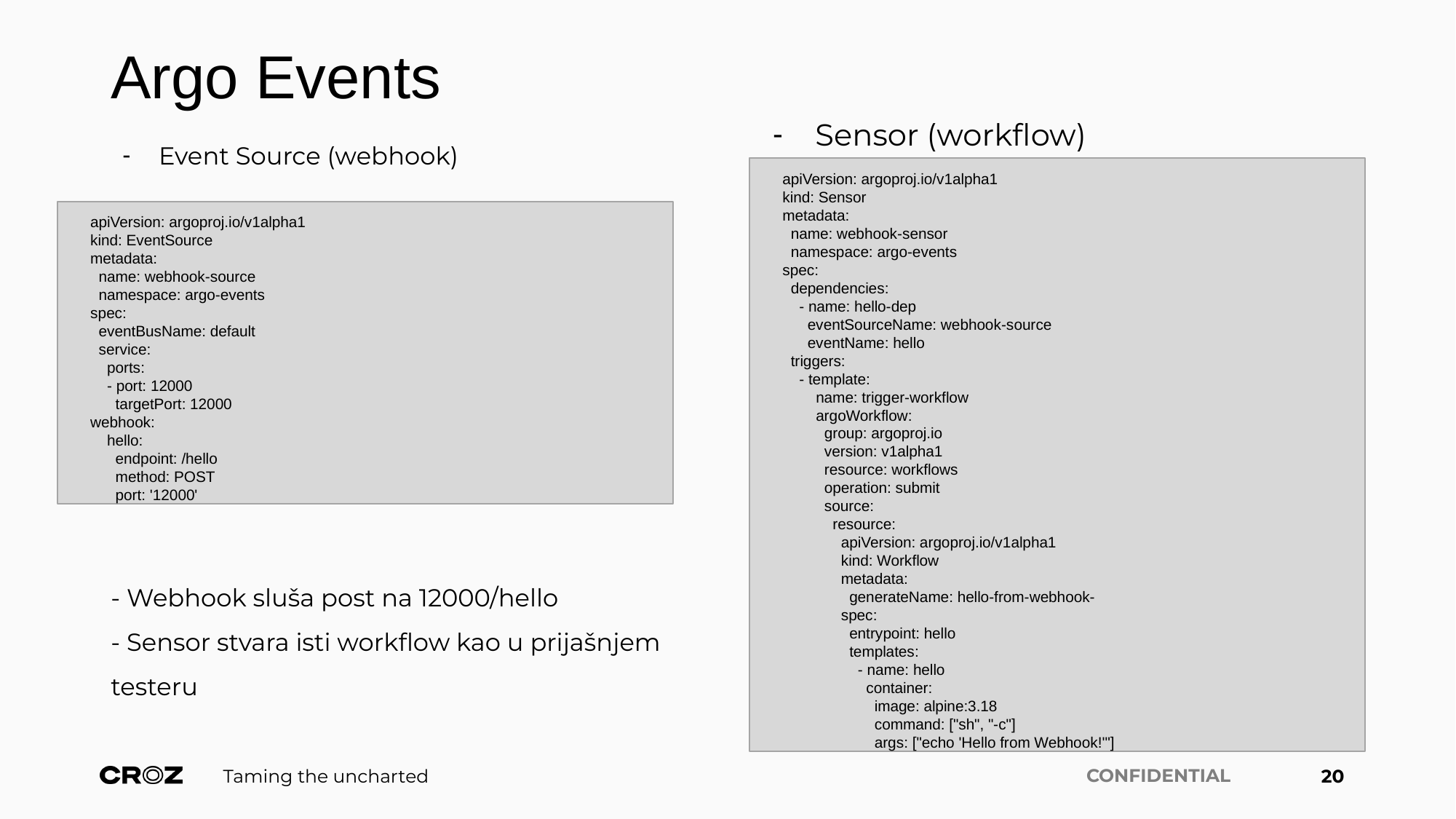

# Argo Events
Sensor (workflow)
Event Source (webhook)

- Webhook sluša post na 12000/hello
- Sensor stvara isti workflow kao u prijašnjem testeru
apiVersion: argoproj.io/v1alpha1
kind: Sensor
metadata:
  name: webhook-sensor
  namespace: argo-events
spec:
  dependencies:
    - name: hello-dep
      eventSourceName: webhook-source
      eventName: hello
  triggers:
    - template:
        name: trigger-workflow
        argoWorkflow:
          group: argoproj.io
          version: v1alpha1
          resource: workflows
          operation: submit
          source:
            resource:
              apiVersion: argoproj.io/v1alpha1
              kind: Workflow
              metadata:
                generateName: hello-from-webhook-
              spec:
                entrypoint: hello
                templates:
                  - name: hello
                    container:
                      image: alpine:3.18
                      command: ["sh", "-c"]
                      args: ["echo 'Hello from Webhook!'"]
apiVersion: argoproj.io/v1alpha1
kind: EventSource
metadata:
  name: webhook-source
  namespace: argo-events
spec:
  eventBusName: default
  service:
    ports:
    - port: 12000
      targetPort: 12000
webhook:
    hello:
      endpoint: /hello
      method: POST
      port: '12000'